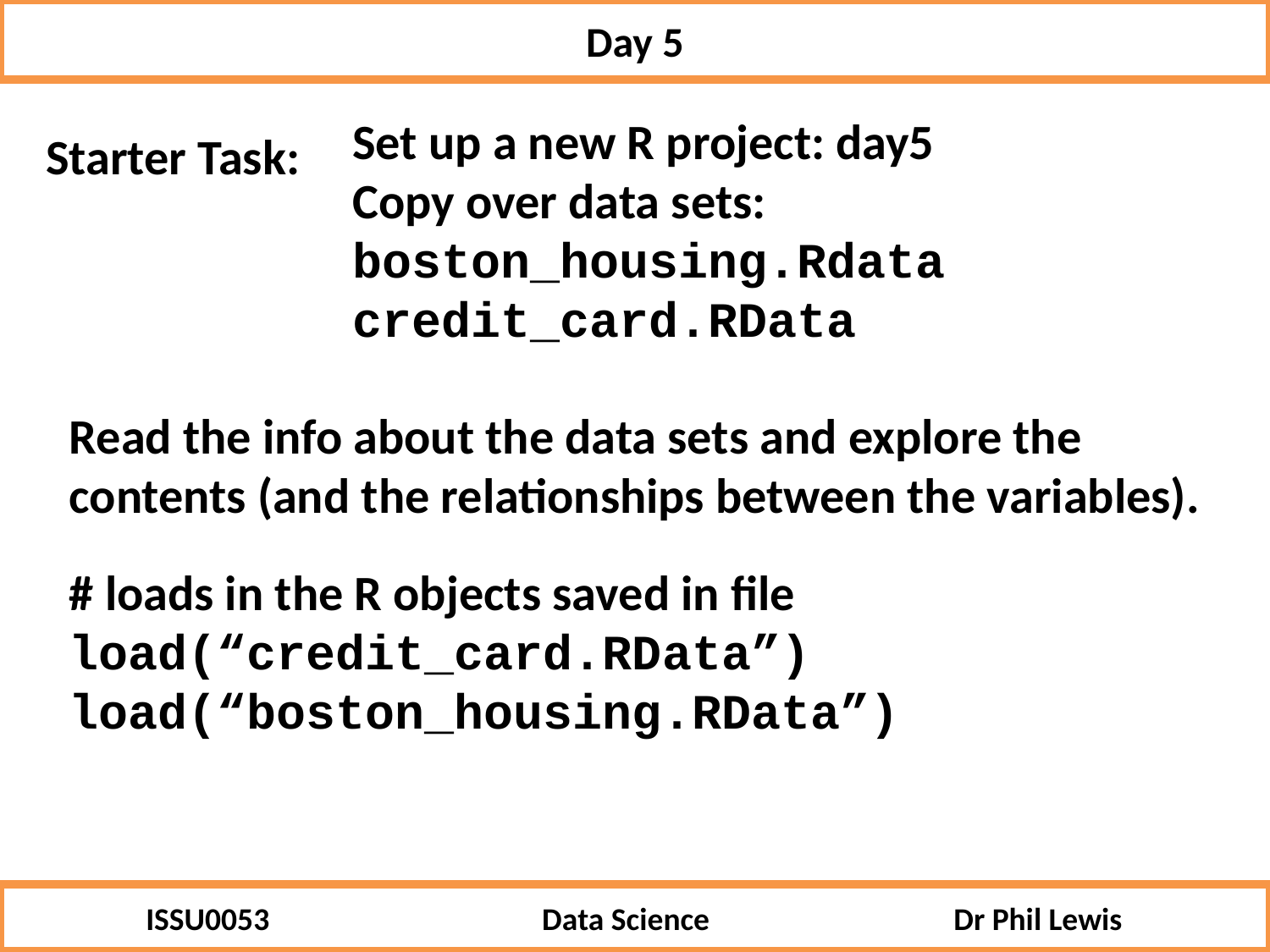

Day 5
Set up a new R project: day5
Copy over data sets: boston_housing.Rdata
credit_card.RData
Starter Task:
Read the info about the data sets and explore the contents (and the relationships between the variables).

# loads in the R objects saved in file
load(“credit_card.RData”)
load(“boston_housing.RData”)
ISSU0053                                      Data Science                                  Dr Phil Lewis